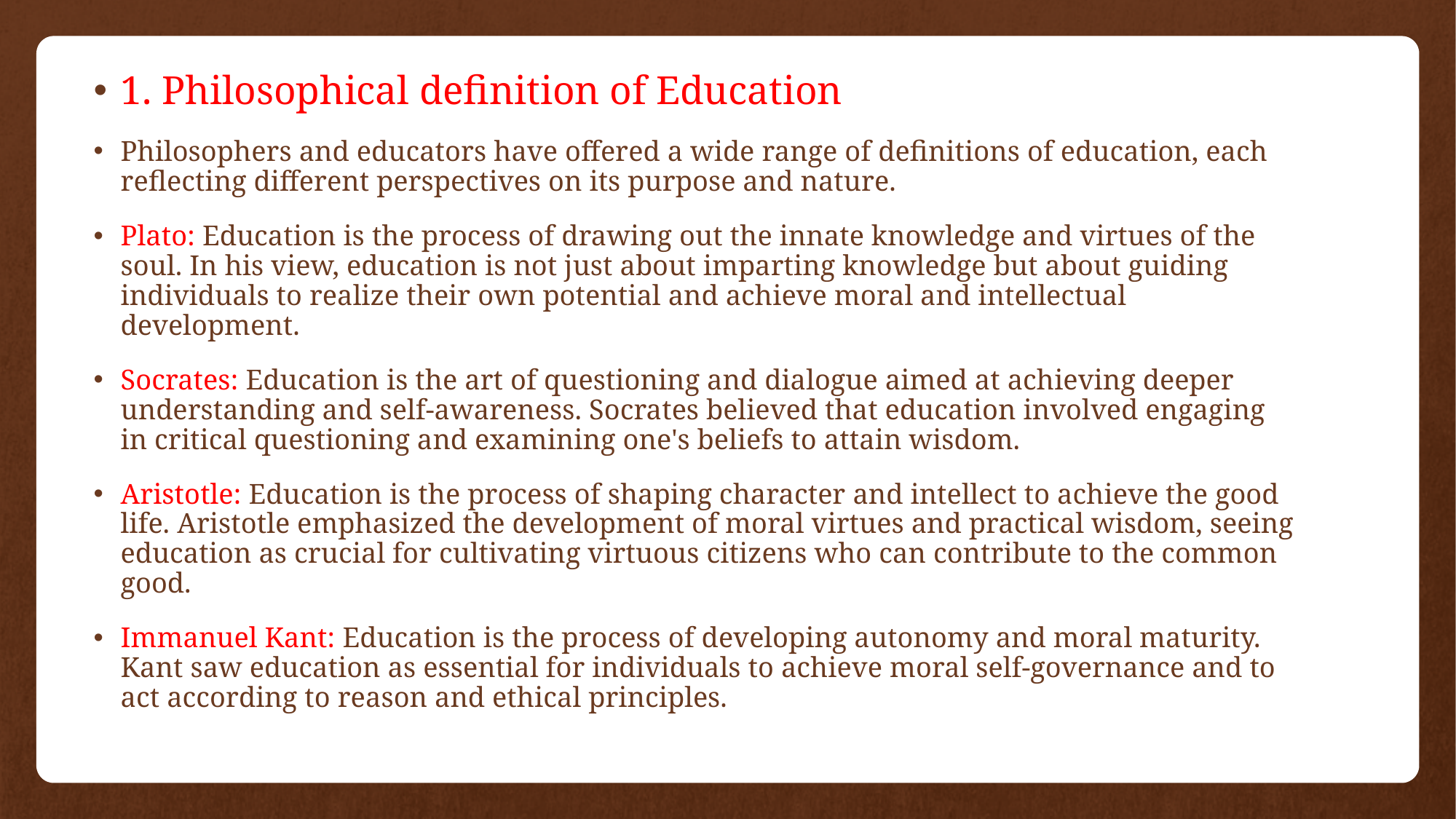

1. Philosophical definition of Education
Philosophers and educators have offered a wide range of definitions of education, each reflecting different perspectives on its purpose and nature.
Plato: Education is the process of drawing out the innate knowledge and virtues of the soul. In his view, education is not just about imparting knowledge but about guiding individuals to realize their own potential and achieve moral and intellectual development.
Socrates: Education is the art of questioning and dialogue aimed at achieving deeper understanding and self-awareness. Socrates believed that education involved engaging in critical questioning and examining one's beliefs to attain wisdom.
Aristotle: Education is the process of shaping character and intellect to achieve the good life. Aristotle emphasized the development of moral virtues and practical wisdom, seeing education as crucial for cultivating virtuous citizens who can contribute to the common good.
Immanuel Kant: Education is the process of developing autonomy and moral maturity. Kant saw education as essential for individuals to achieve moral self-governance and to act according to reason and ethical principles.